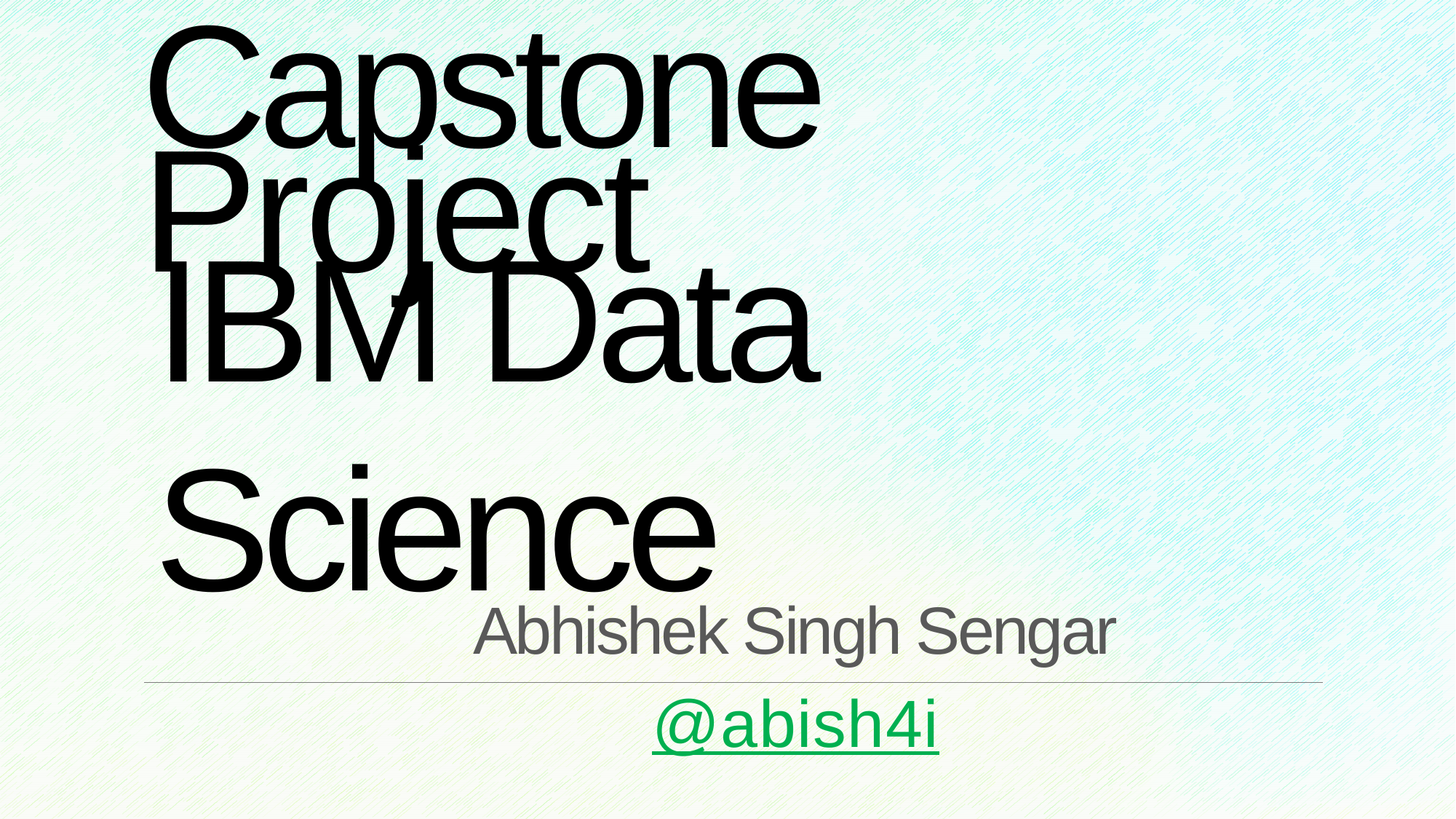

Capstone  Project
IBM Data Science
Abhishek Singh Sengar
@abish4i